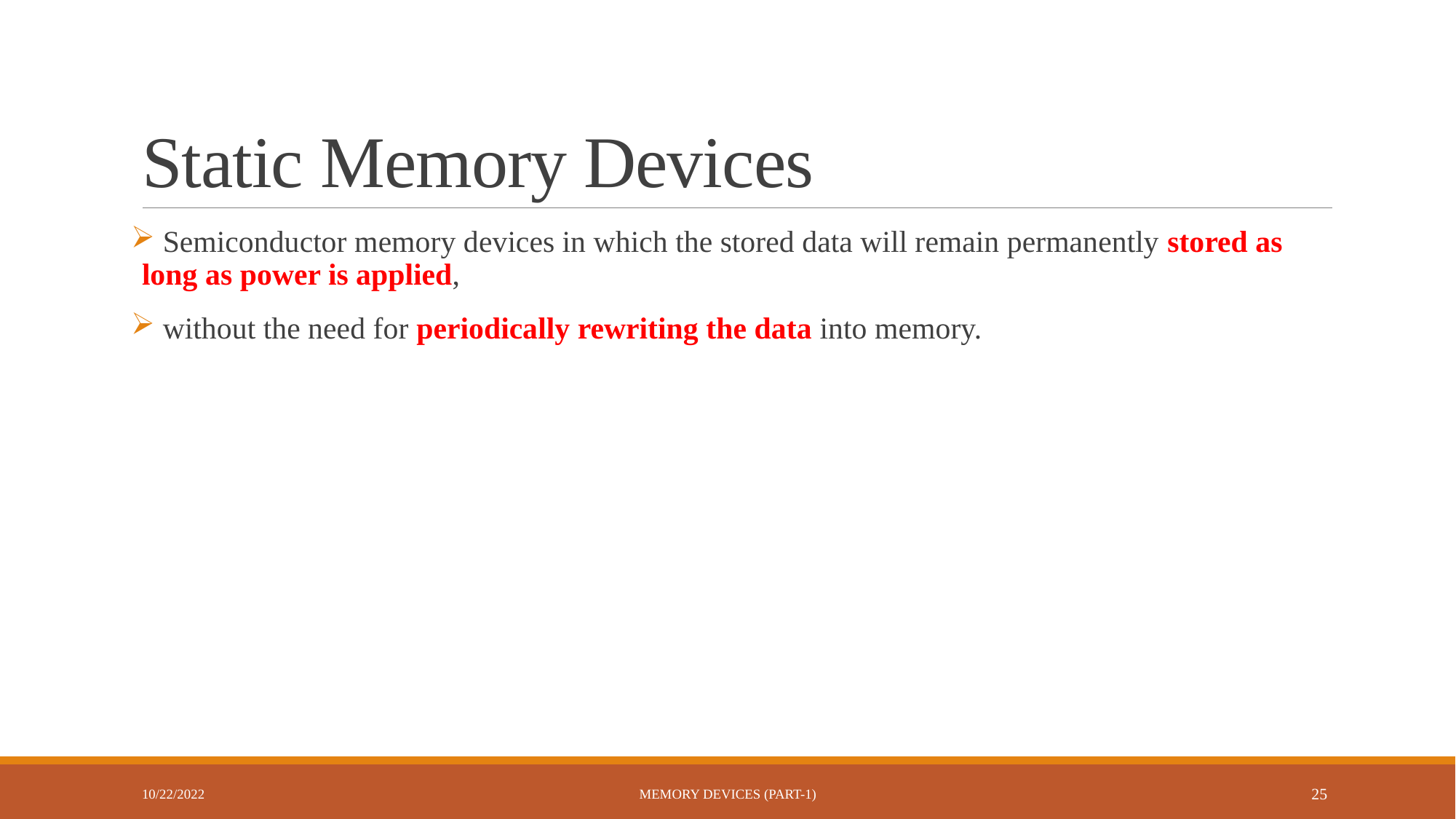

# Static Memory Devices
 Semiconductor memory devices in which the stored data will remain permanently stored as long as power is applied,
 without the need for periodically rewriting the data into memory.
10/22/2022
Memory Devices (Part-1)
25